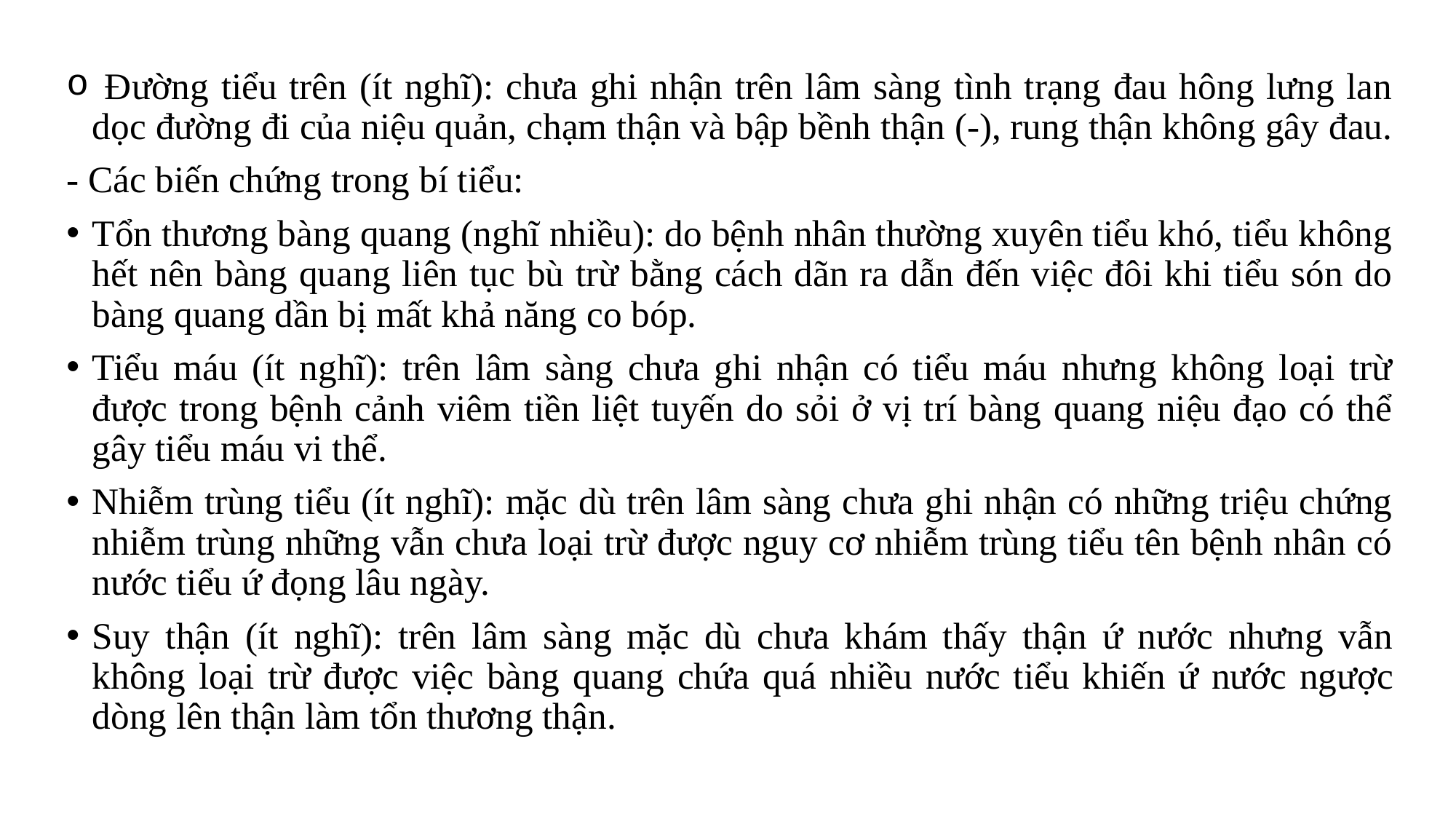

Đường tiểu trên (ít nghĩ): chưa ghi nhận trên lâm sàng tình trạng đau hông lưng lan dọc đường đi của niệu quản, chạm thận và bập bềnh thận (-), rung thận không gây đau.
- Các biến chứng trong bí tiểu:
Tổn thương bàng quang (nghĩ nhiều): do bệnh nhân thường xuyên tiểu khó, tiểu không hết nên bàng quang liên tục bù trừ bằng cách dãn ra dẫn đến việc đôi khi tiểu són do bàng quang dần bị mất khả năng co bóp.
Tiểu máu (ít nghĩ): trên lâm sàng chưa ghi nhận có tiểu máu nhưng không loại trừ được trong bệnh cảnh viêm tiền liệt tuyến do sỏi ở vị trí bàng quang niệu đạo có thể gây tiểu máu vi thể.
Nhiễm trùng tiểu (ít nghĩ): mặc dù trên lâm sàng chưa ghi nhận có những triệu chứng nhiễm trùng những vẫn chưa loại trừ được nguy cơ nhiễm trùng tiểu tên bệnh nhân có nước tiểu ứ đọng lâu ngày.
Suy thận (ít nghĩ): trên lâm sàng mặc dù chưa khám thấy thận ứ nước nhưng vẫn không loại trừ được việc bàng quang chứa quá nhiều nước tiểu khiến ứ nước ngược dòng lên thận làm tổn thương thận.